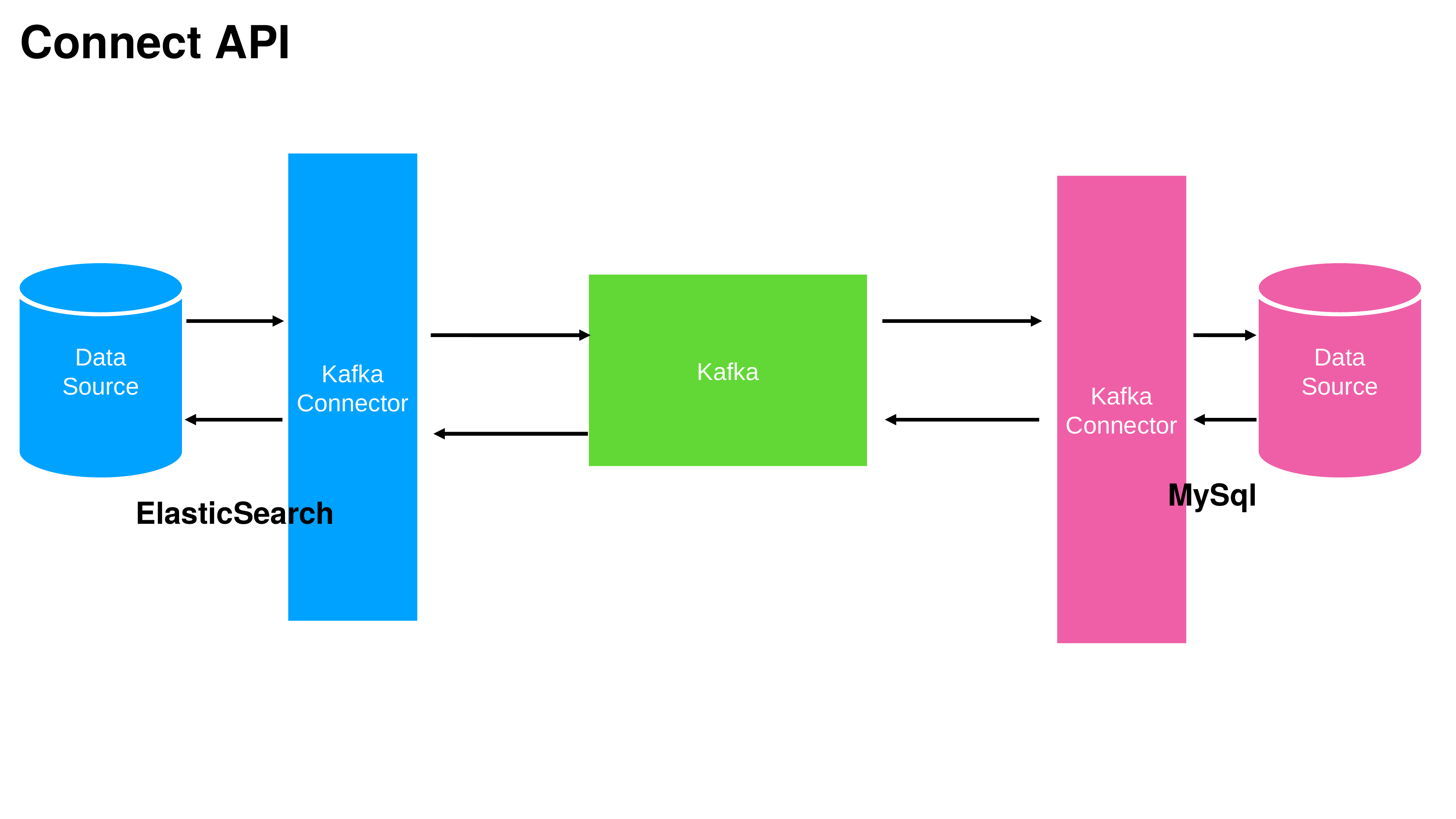

Connect API
Kafka
Connector
Kafka
Connector
Data
Source
Data
Source
Kafka

MySql
ElasticSearch